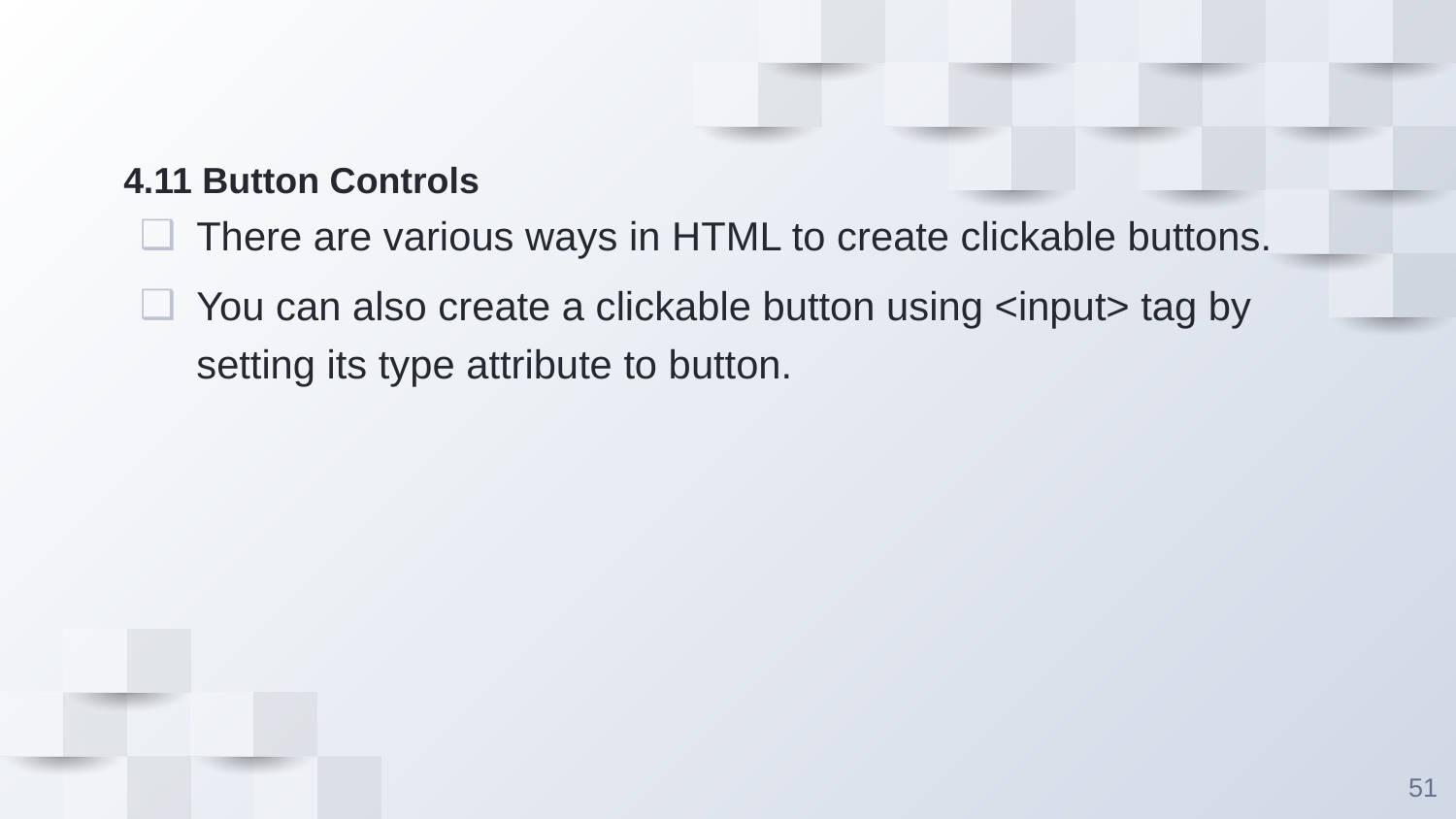

# 4.11 Button Controls
There are various ways in HTML to create clickable buttons.
You can also create a clickable button using <input> tag by setting its type attribute to button.
51